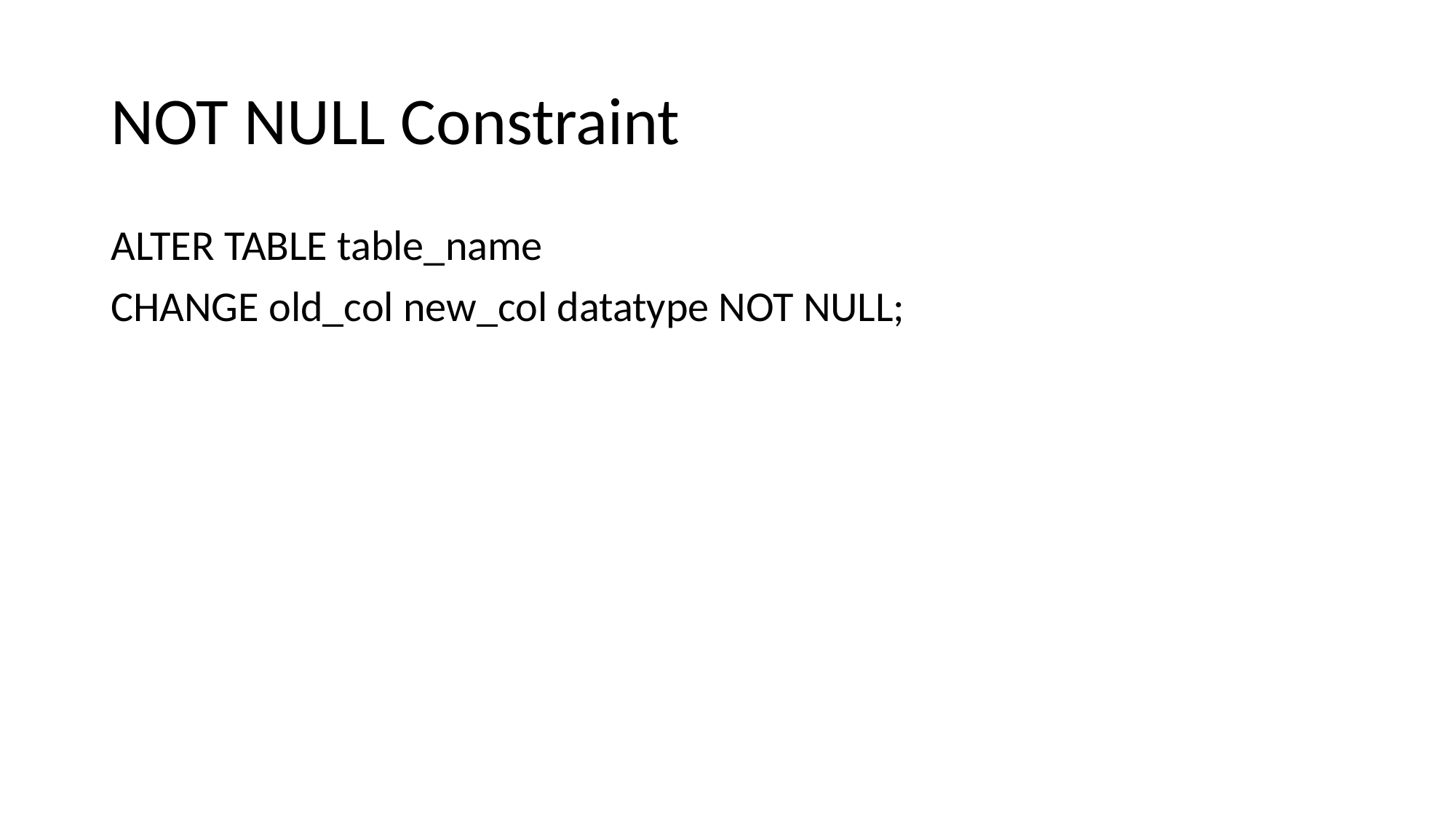

# NOT NULL Constraint
ALTER TABLE table_name
CHANGE old_col new_col datatype NOT NULL;